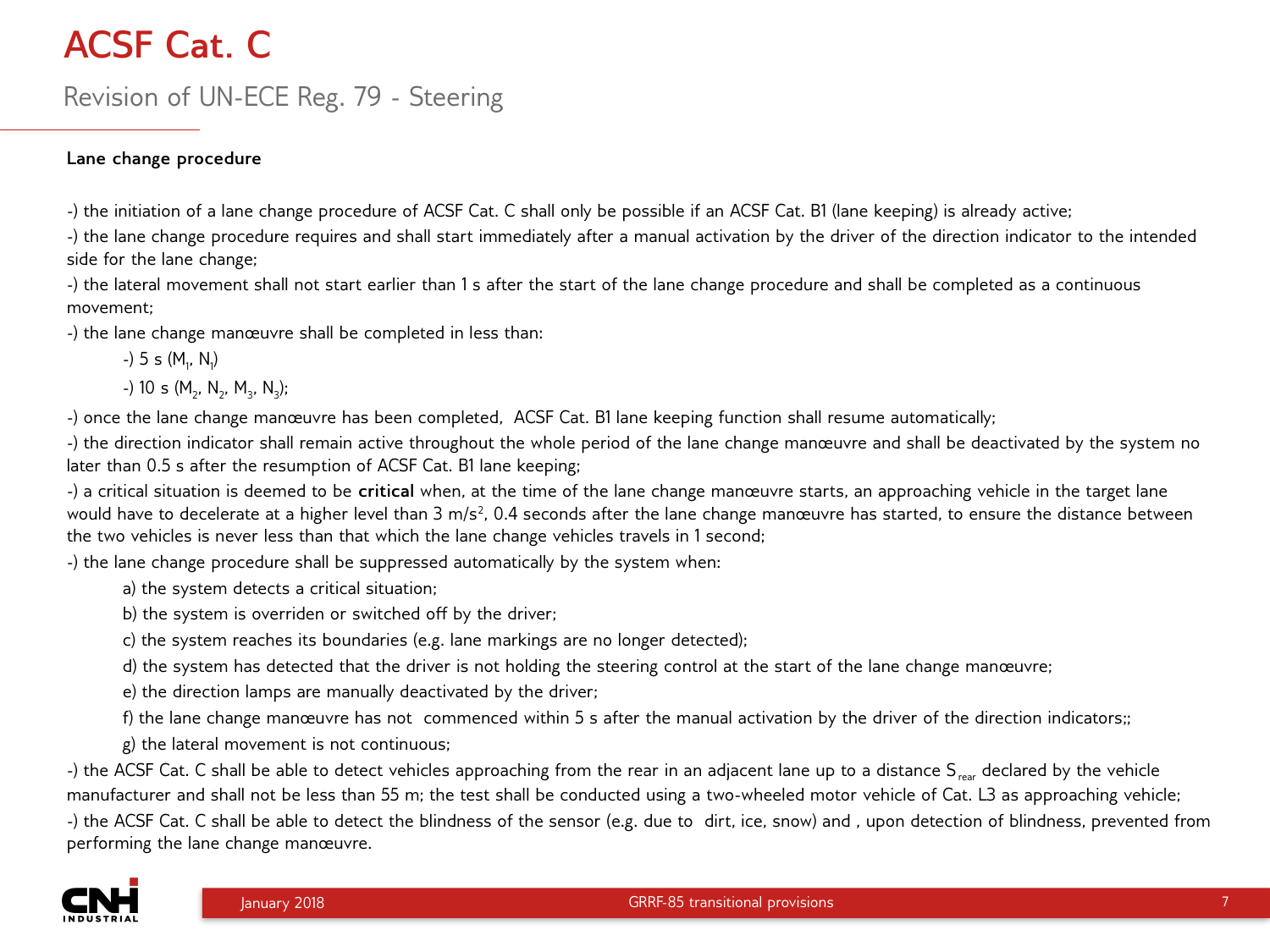

# ACSF Cat. C
Revision of UN-ECE Reg. 79 - Steering
Lane change procedure

-) the initiation of a lane change procedure of ACSF Cat. C shall only be possible if an ACSF Cat. B1 (lane keeping) is already active;
-) the lane change procedure requires and shall start immediately after a manual activation by the driver of the direction indicator to the intended side for the lane change;
-) the lateral movement shall not start earlier than 1 s after the start of the lane change procedure and shall be completed as a continuous movement;
-) the lane change manoeuvre shall be completed in less than:
	-) 5 s (M1, N1)
	-) 10 s (M2, N2, M3, N3);
-) once the lane change manoeuvre has been completed,  ACSF Cat. B1 lane keeping function shall resume automatically;
-) the direction indicator shall remain active throughout the whole period of the lane change manoeuvre and shall be deactivated by the system no later than 0.5 s after the resumption of ACSF Cat. B1 lane keeping;
-) a critical situation is deemed to be critical when, at the time of the lane change manoeuvre starts, an approaching vehicle in the target lane would have to decelerate at a higher level than 3 m/s2, 0.4 seconds after the lane change manoeuvre has started, to ensure the distance between the two vehicles is never less than that which the lane change vehicles travels in 1 second;
-) the lane change procedure shall be suppressed automatically by the system when:
	a) the system detects a critical situation;
	b) the system is overriden or switched off by the driver;
	c) the system reaches its boundaries (e.g. lane markings are no longer detected);
	d) the system has detected that the driver is not holding the steering control at the start of the lane change manoeuvre;
	e) the direction lamps are manually deactivated by the driver;
	f) the lane change manoeuvre has not  commenced within 5 s after the manual activation by the driver of the direction indicators;;
	g) the lateral movement is not continuous;
-) the ACSF Cat. C shall be able to detect vehicles approaching from the rear in an adjacent lane up to a distance Srear declared by the vehicle manufacturer and shall not be less than 55 m; the test shall be conducted using a two-wheeled motor vehicle of Cat. L3 as approaching vehicle;
-) the ACSF Cat. C shall be able to detect the blindness of the sensor (e.g. due to  dirt, ice, snow) and , upon detection of blindness, prevented from performing the lane change manoeuvre.